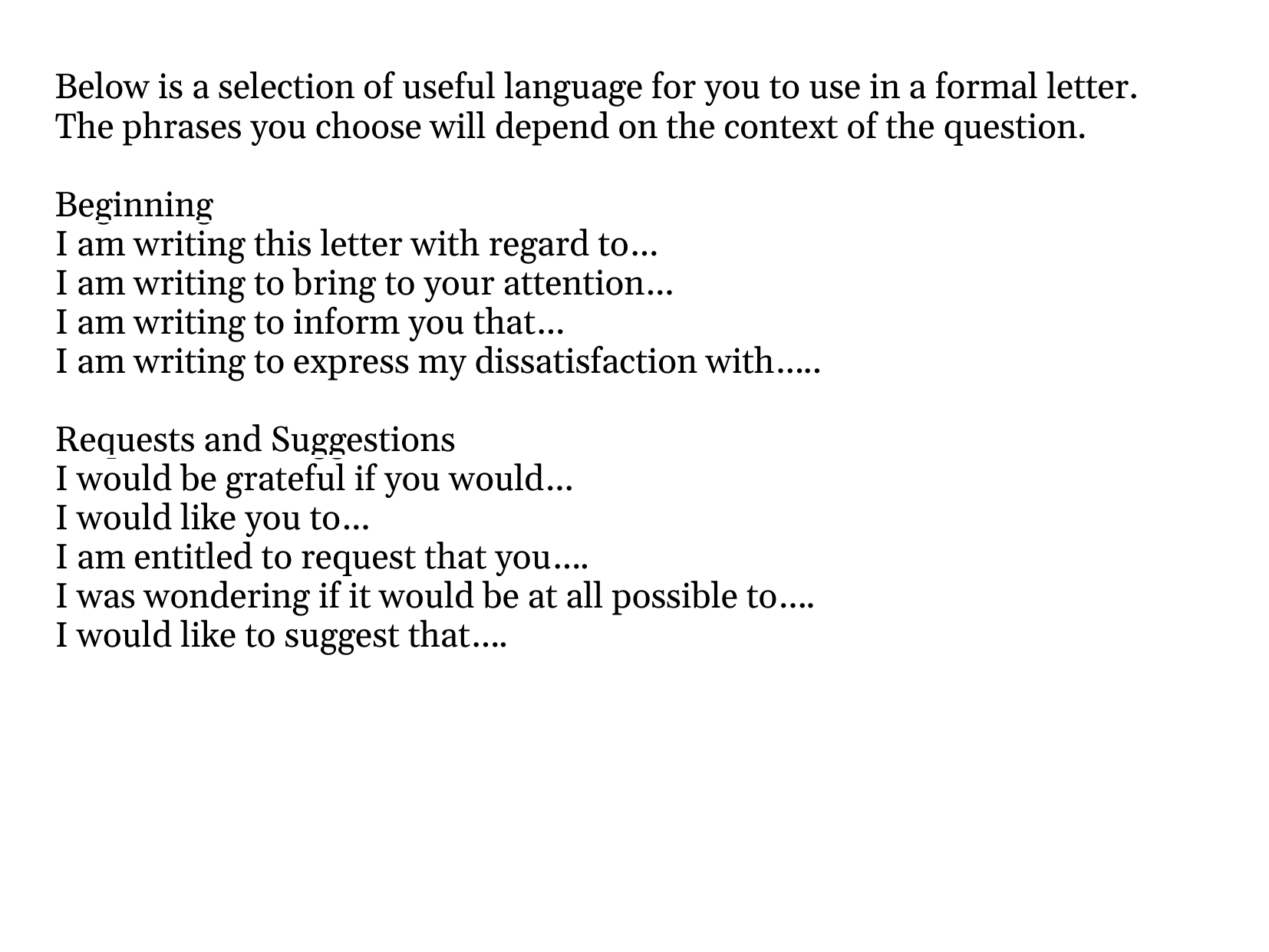

Below is a selection of useful language for you to use in a formal letter. The phrases you choose will depend on the context of the question.

Beginning
I am writing this letter with regard to…
I am writing to bring to your attention…
I am writing to inform you that…
I am writing to express my dissatisfaction with…..

Requests and Suggestions
I would be grateful if you would…
I would like you to…
I am entitled to request that you….
I was wondering if it would be at all possible to….
I would like to suggest that….